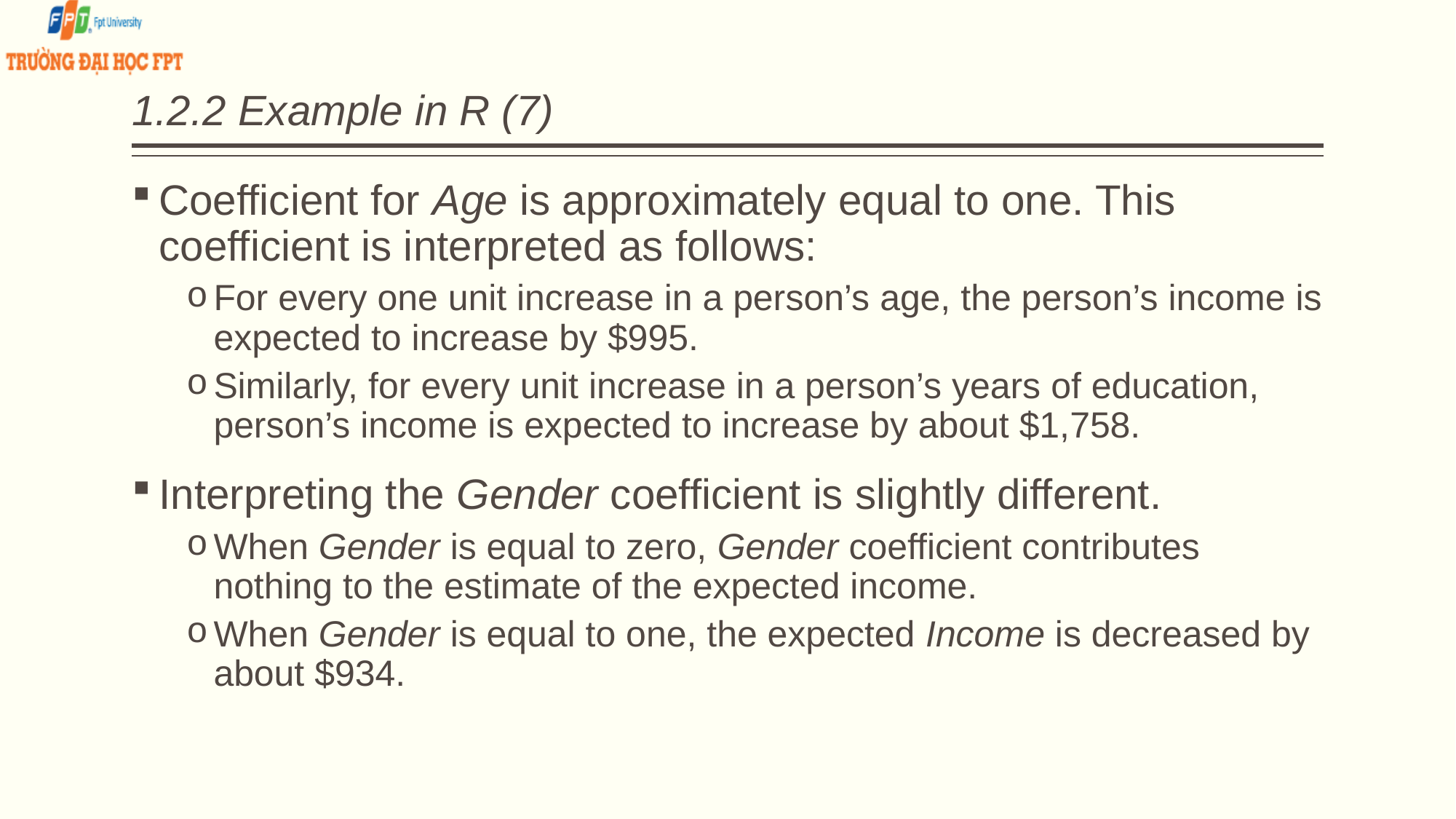

# 1.2.2 Example in R (7)
Coefficient for Age is approximately equal to one. This coefficient is interpreted as follows:
For every one unit increase in a person’s age, the person’s income is expected to increase by $995.
Similarly, for every unit increase in a person’s years of education, person’s income is expected to increase by about $1,758.
Interpreting the Gender coefficient is slightly different.
When Gender is equal to zero, Gender coefficient contributes nothing to the estimate of the expected income.
When Gender is equal to one, the expected Income is decreased by about $934.